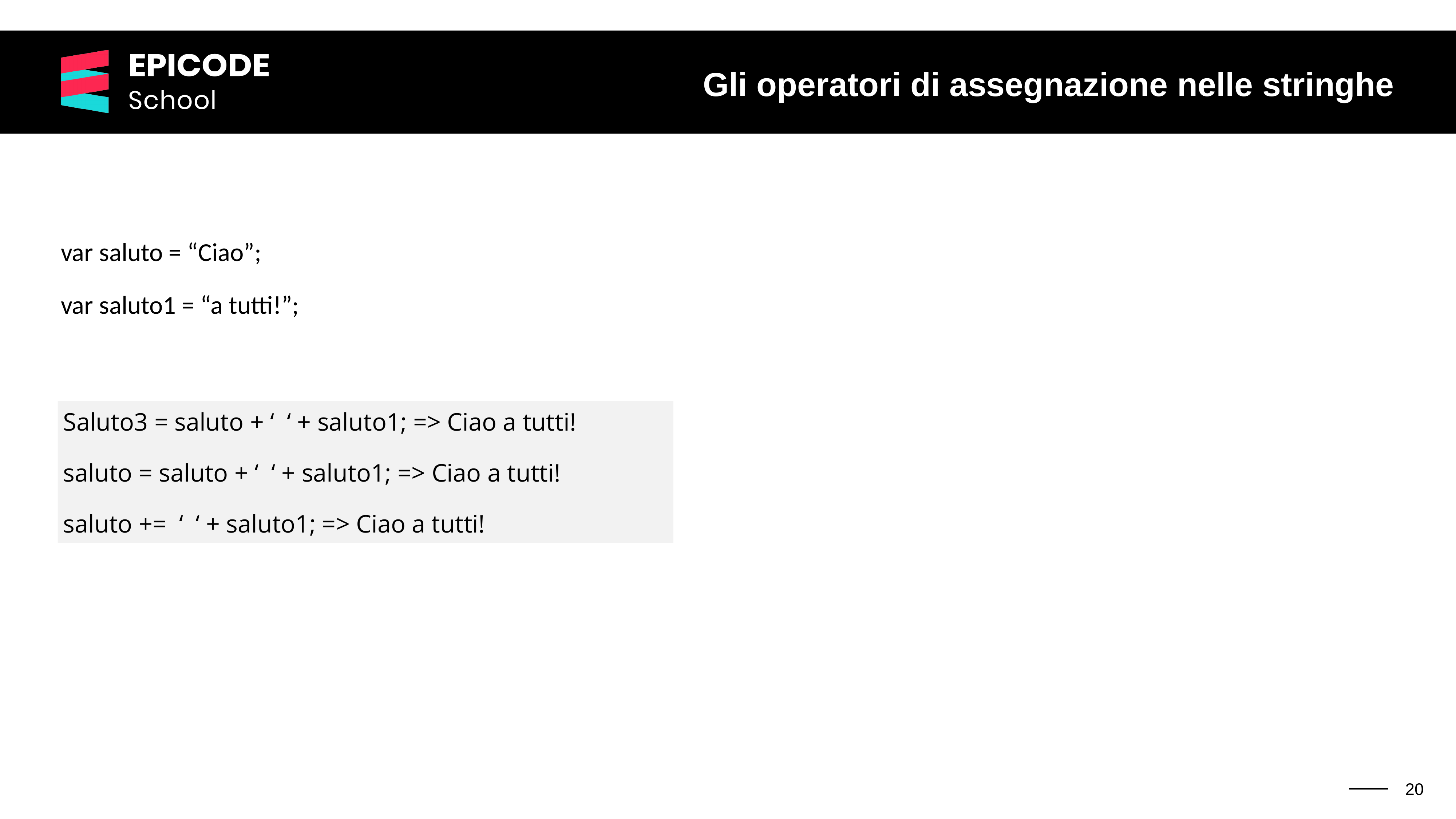

Gli operatori di assegnazione nelle stringhe
var saluto = “Ciao”;

var saluto1 = “a tutti!”;
Saluto3 = saluto + ‘  ‘ + saluto1; => Ciao a tutti!

saluto = saluto + ‘  ‘ + saluto1; => Ciao a tutti!

saluto +=  ‘  ‘ + saluto1; => Ciao a tutti!
20